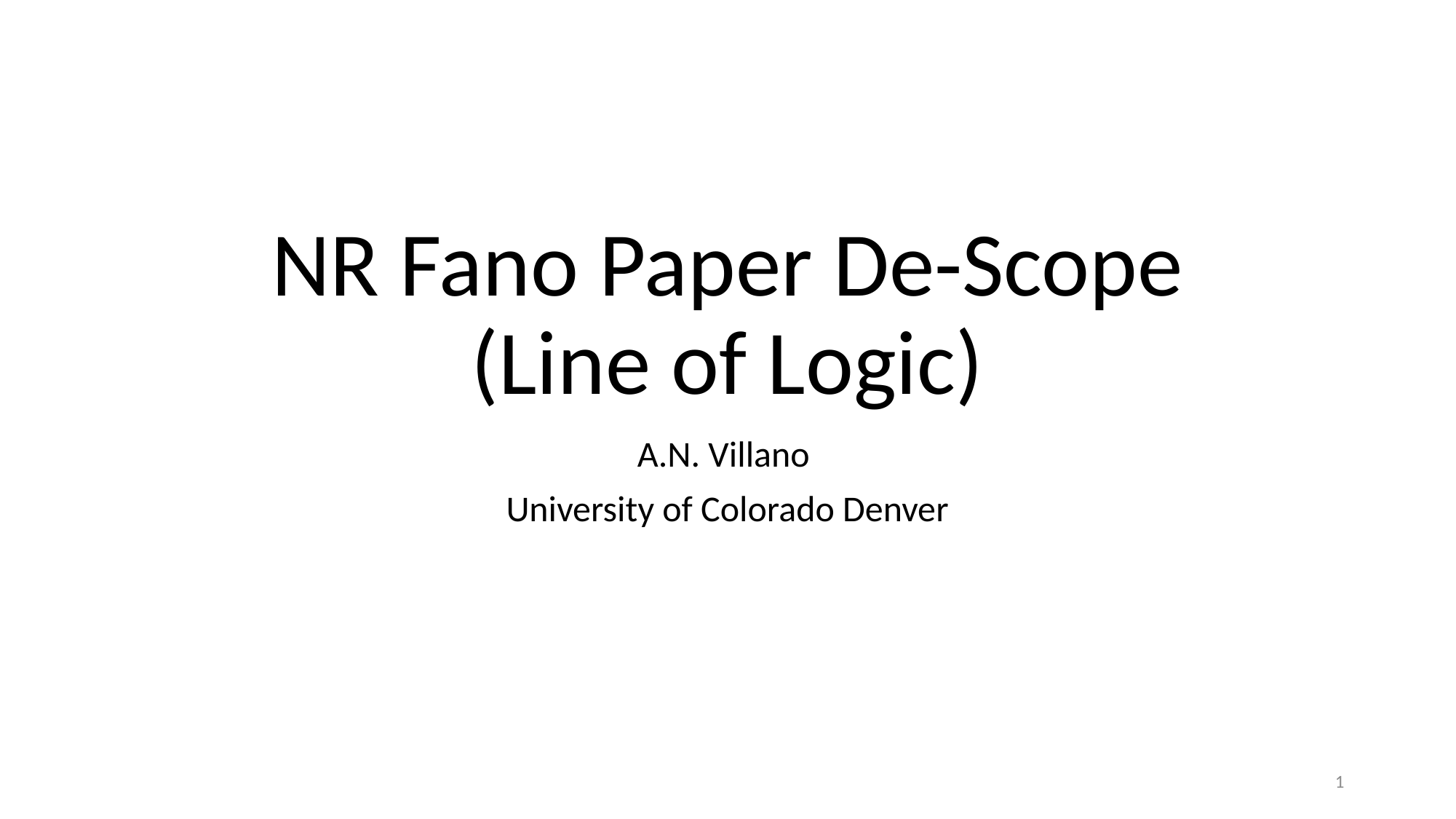

# NR Fano Paper De-Scope (Line of Logic)
A.N. Villano
University of Colorado Denver
1